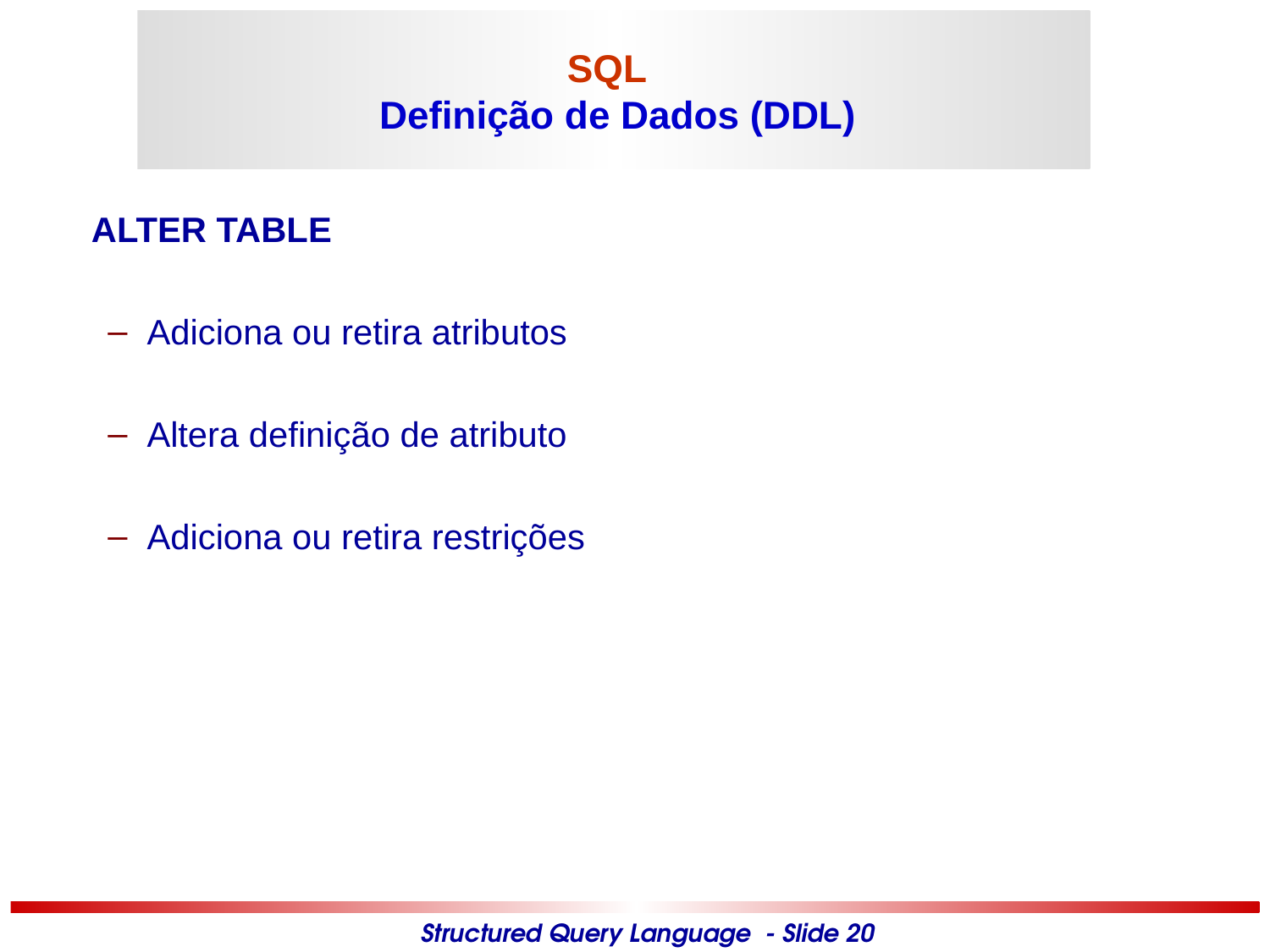

# SQL Definição de Dados (DDL)
	ALTER TABLE

Adiciona ou retira atributos

Altera definição de atributo

Adiciona ou retira restrições